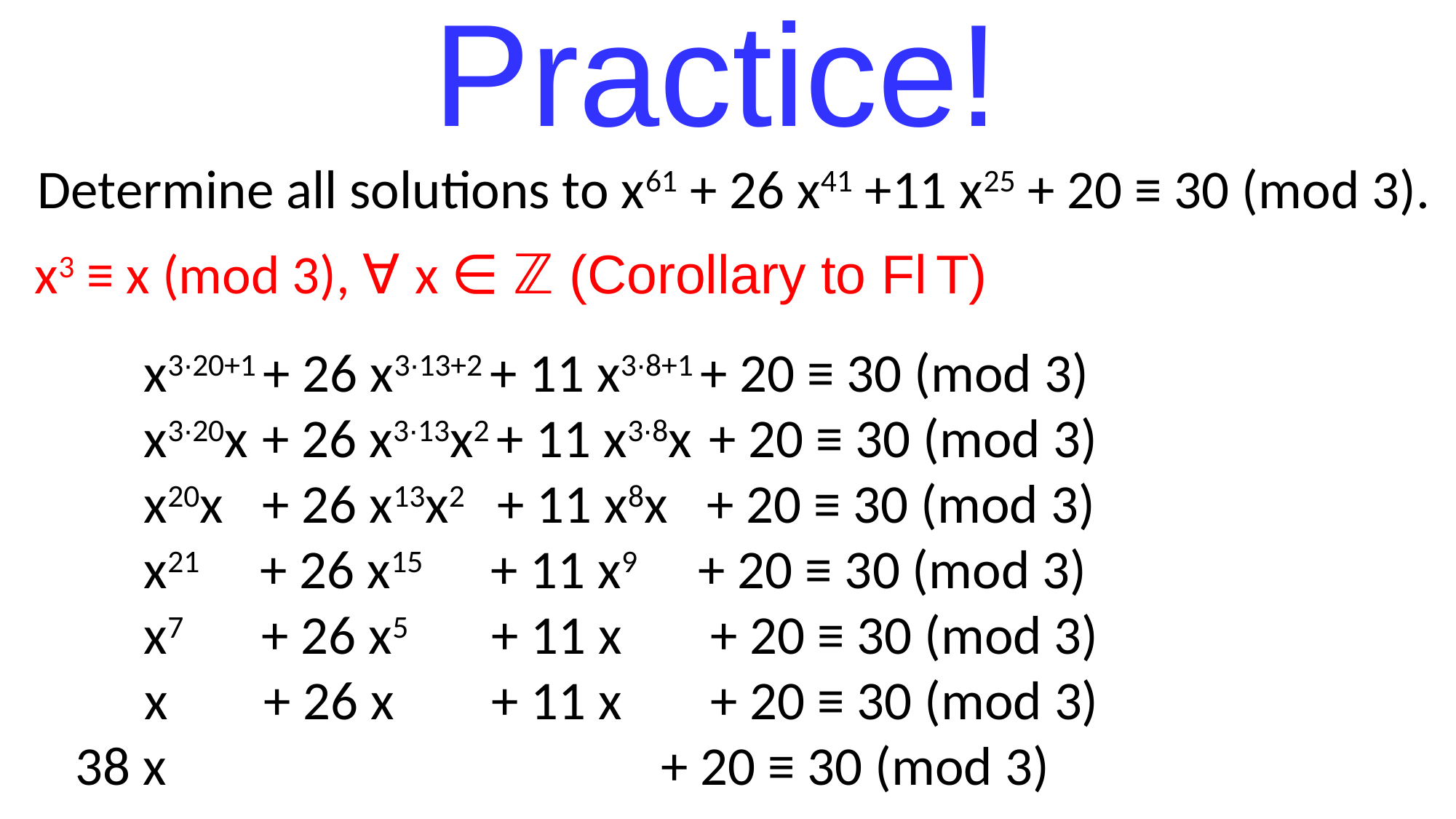

Practice!

 Determine all solutions to x61 + 26 x41 +11 x25 + 20 ≡ 30 (mod 3).

 x3 ≡ x (mod 3), ∀ x ∈ ℤ (Corollary to Fl T)

 	 x3∙20+1 + 26 x3∙13+2 + 11 x3∙8+1 + 20 ≡ 30 (mod 3)
	 x3∙20x  + 26 x3∙13x2 + 11 x3∙8x   + 20 ≡ 30 (mod 3)
	 x20x      + 26 x13x2     + 11 x8x      + 20 ≡ 30 (mod 3)
	 x21         + 26 x15          + 11 x9         + 20 ≡ 30 (mod 3)
	 x7           + 26 x5            + 11 x        + 20 ≡ 30 (mod 3)
          x             + 26 x              + 11 x        + 20 ≡ 30 (mod 3)
     38 x                                                                      + 20 ≡ 30 (mod 3)